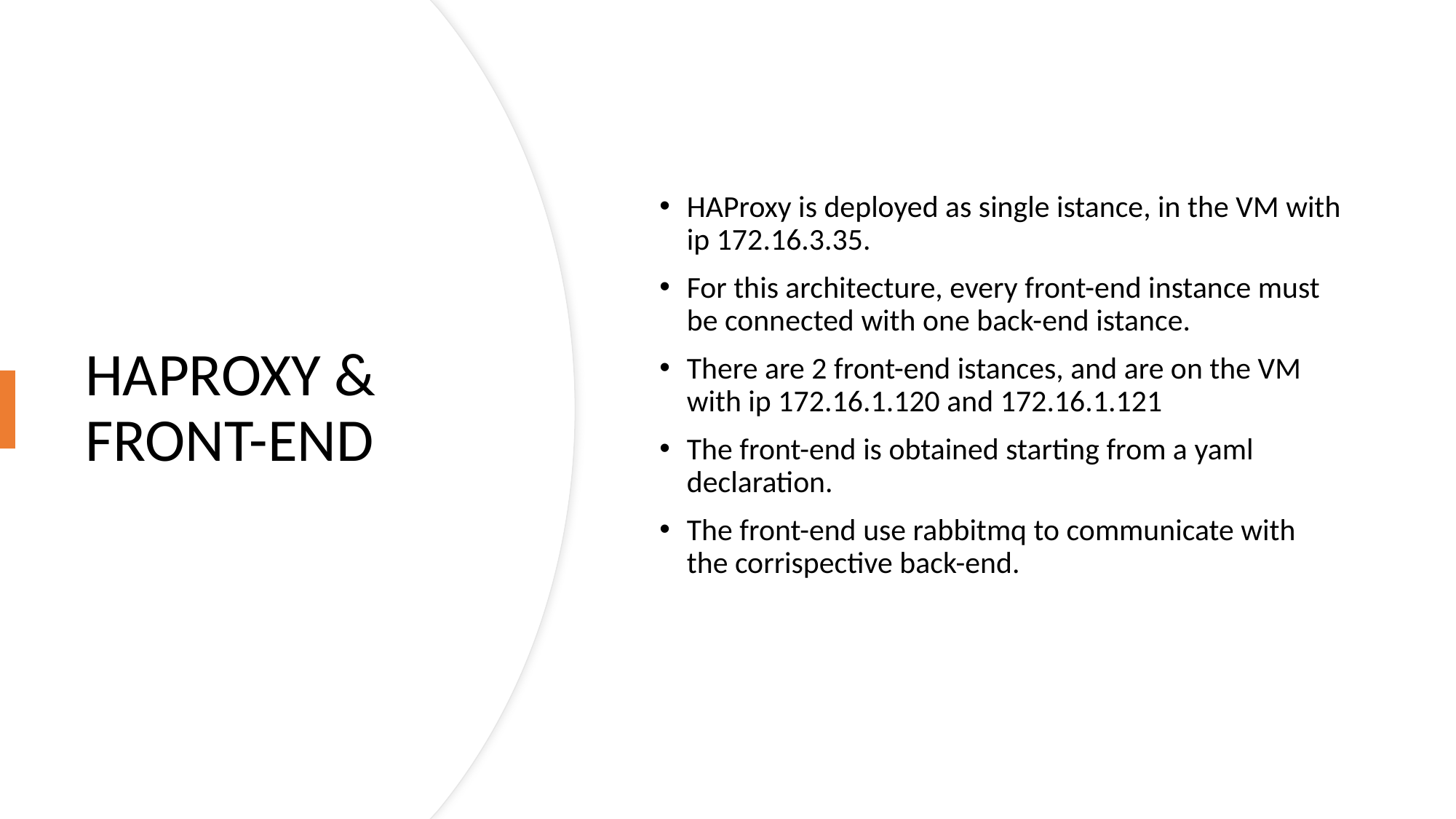

HAProxy is deployed as single istance, in the VM with ip 172.16.3.35.
For this architecture, every front-end instance must be connected with one back-end istance.
There are 2 front-end istances, and are on the VM with ip 172.16.1.120 and 172.16.1.121
The front-end is obtained starting from a yaml declaration.
The front-end use rabbitmq to communicate with the corrispective back-end.

# HAPROXY & FRONT-END